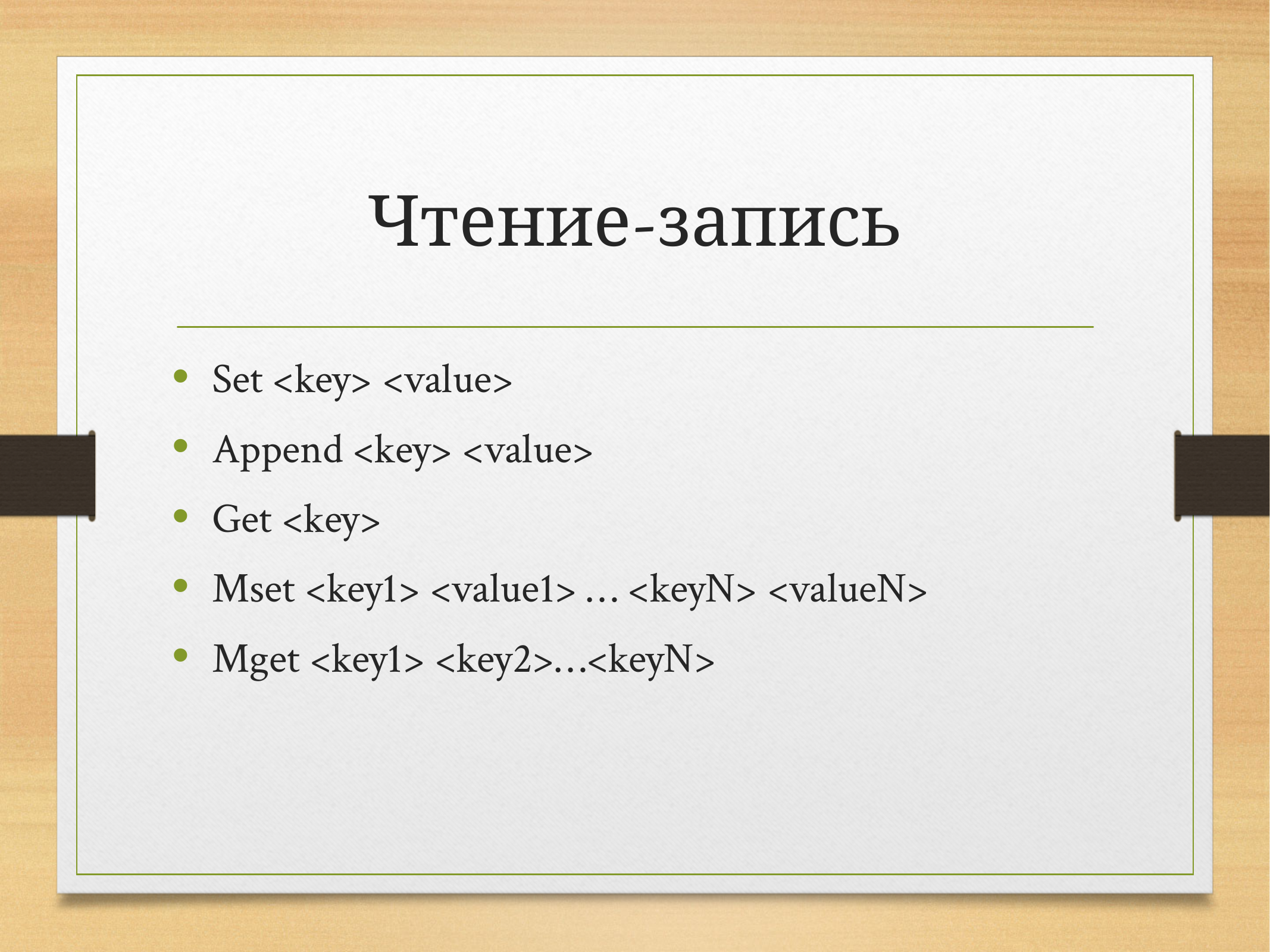

# Чтение-запись
Set <key> <value>
Append <key> <value>
Get <key>
Mset <key1> <value1> … <keyN> <valueN>
Mget <key1> <key2>…<keyN>